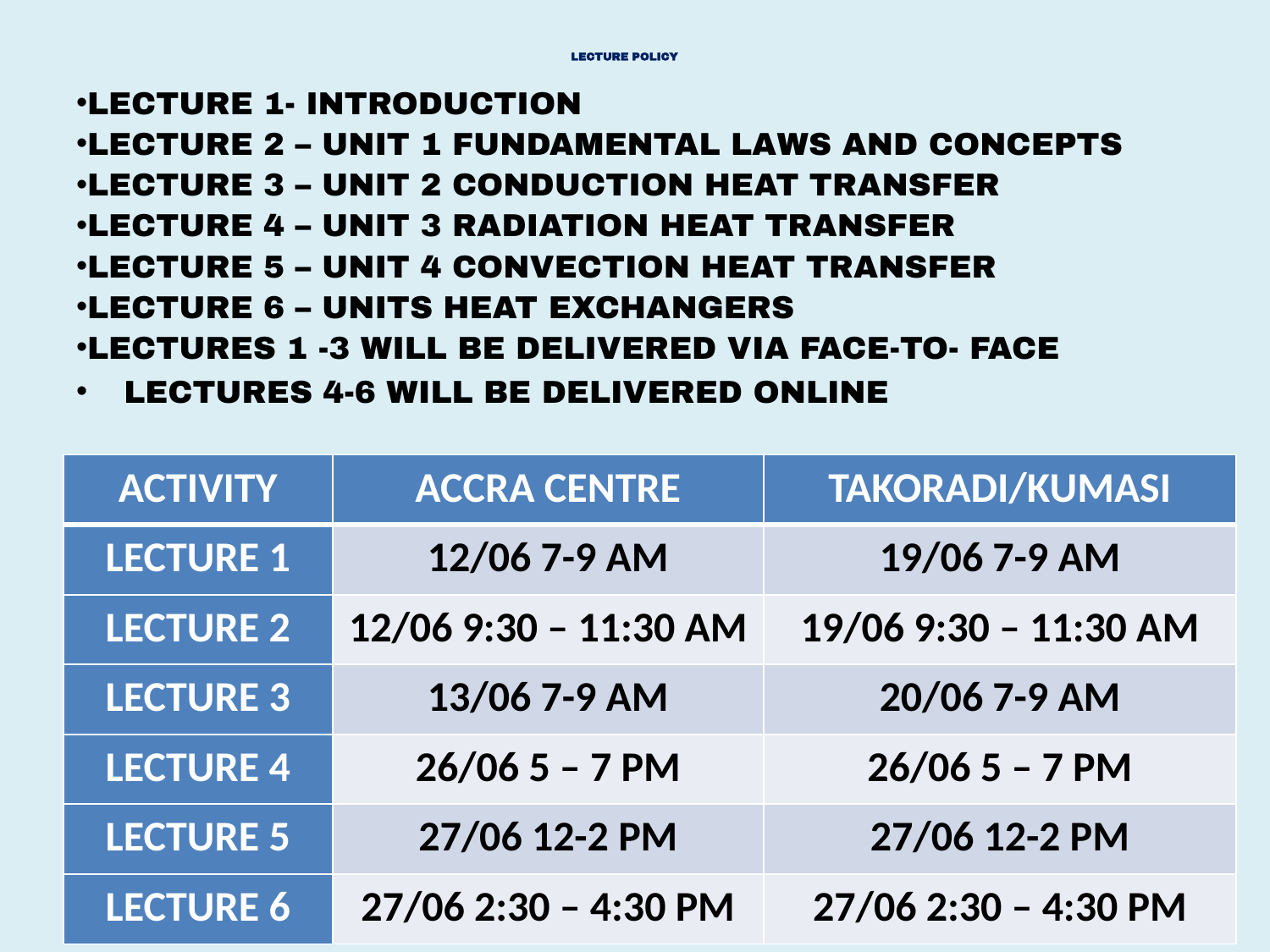

# LECTURE POLICY
LECTURE 1- INTRODUCTION
LECTURE 2 – UNIT 1 FUNDAMENTAL LAWS AND CONCEPTS
LECTURE 3 – UNIT 2 CONDUCTION HEAT TRANSFER
LECTURE 4 – UNIT 3 RADIATION HEAT TRANSFER
LECTURE 5 – UNIT 4 CONVECTION HEAT TRANSFER
LECTURE 6 – UNITS HEAT EXCHANGERS
LECTURES 1 -3 WILL BE DELIVERED VIA FACE-TO- FACE
LECTURES 4-6 WILL BE DELIVERED ONLINE
| ACTIVITY | ACCRA CENTRE | TAKORADI/KUMASI |
| --- | --- | --- |
| LECTURE 1 | 12/06 7-9 AM | 19/06 7-9 AM |
| LECTURE 2 | 12/06 9:30 – 11:30 AM | 19/06 9:30 – 11:30 AM |
| LECTURE 3 | 13/06 7-9 AM | 20/06 7-9 AM |
| LECTURE 4 | 26/06 5 – 7 PM | 26/06 5 – 7 PM |
| LECTURE 5 | 27/06 12-2 PM | 27/06 12-2 PM |
| LECTURE 6 | 27/06 2:30 – 4:30 PM | 27/06 2:30 – 4:30 PM |